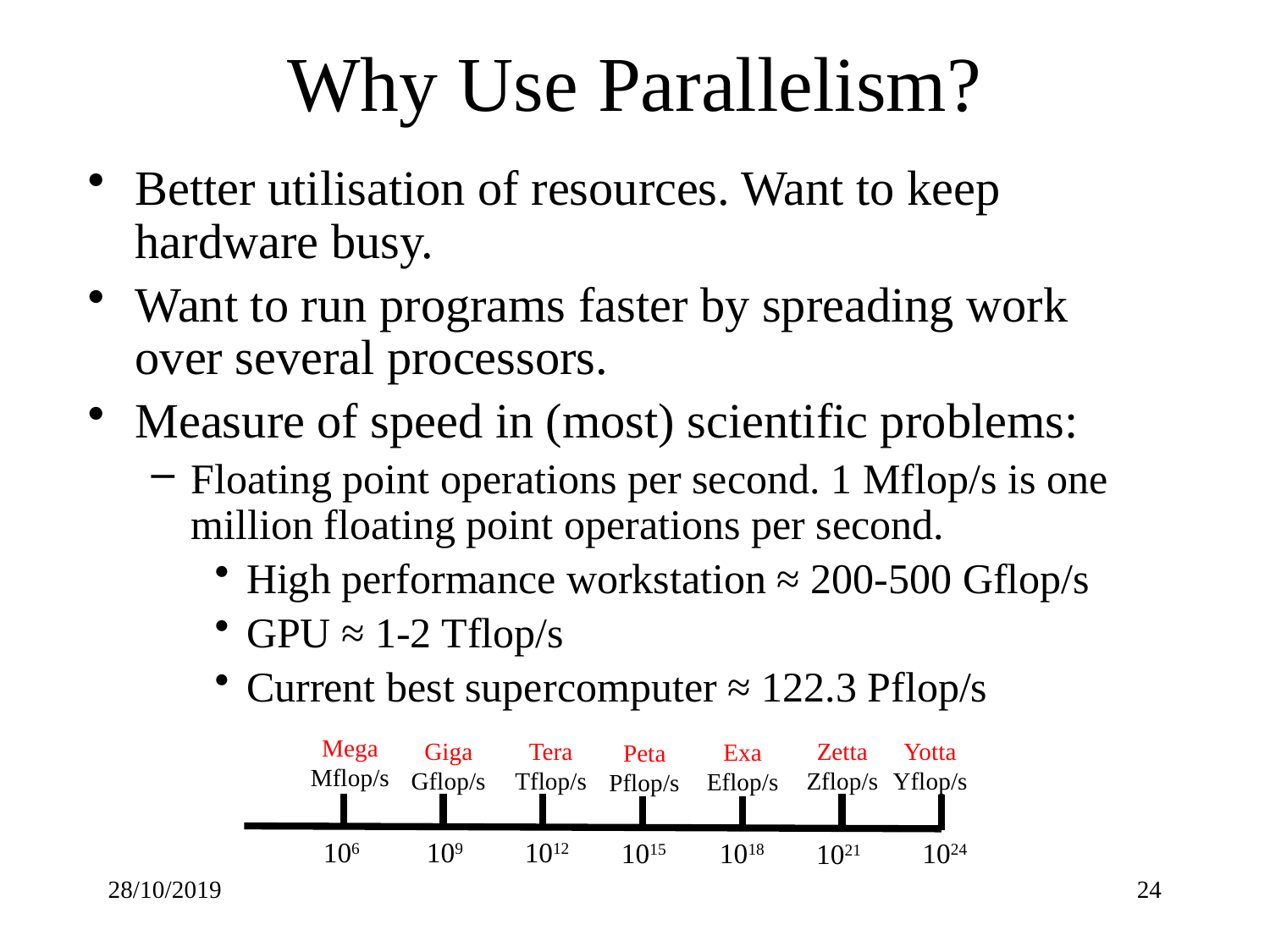

# Why Use Parallelism?
Better utilisation of resources. Want to keep hardware busy.
Want to run programs faster by spreading work over several processors.
Measure of speed in (most) scientific problems:
Floating point operations per second. 1 Mflop/s is one million floating point operations per second.
High performance workstation ≈ 200-500 Gflop/s
GPU ≈ 1-2 Tflop/s
Current best supercomputer ≈ 122.3 Pflop/s
Mega
Mflop/s
Tera
Tflop/s
Zetta
Zflop/s
Yotta
Yflop/s
Giga
Gflop/s
Exa
Eflop/s
Peta
Pflop/s
106
109
1012
1015
1018
1024
1021
28/10/2019
24